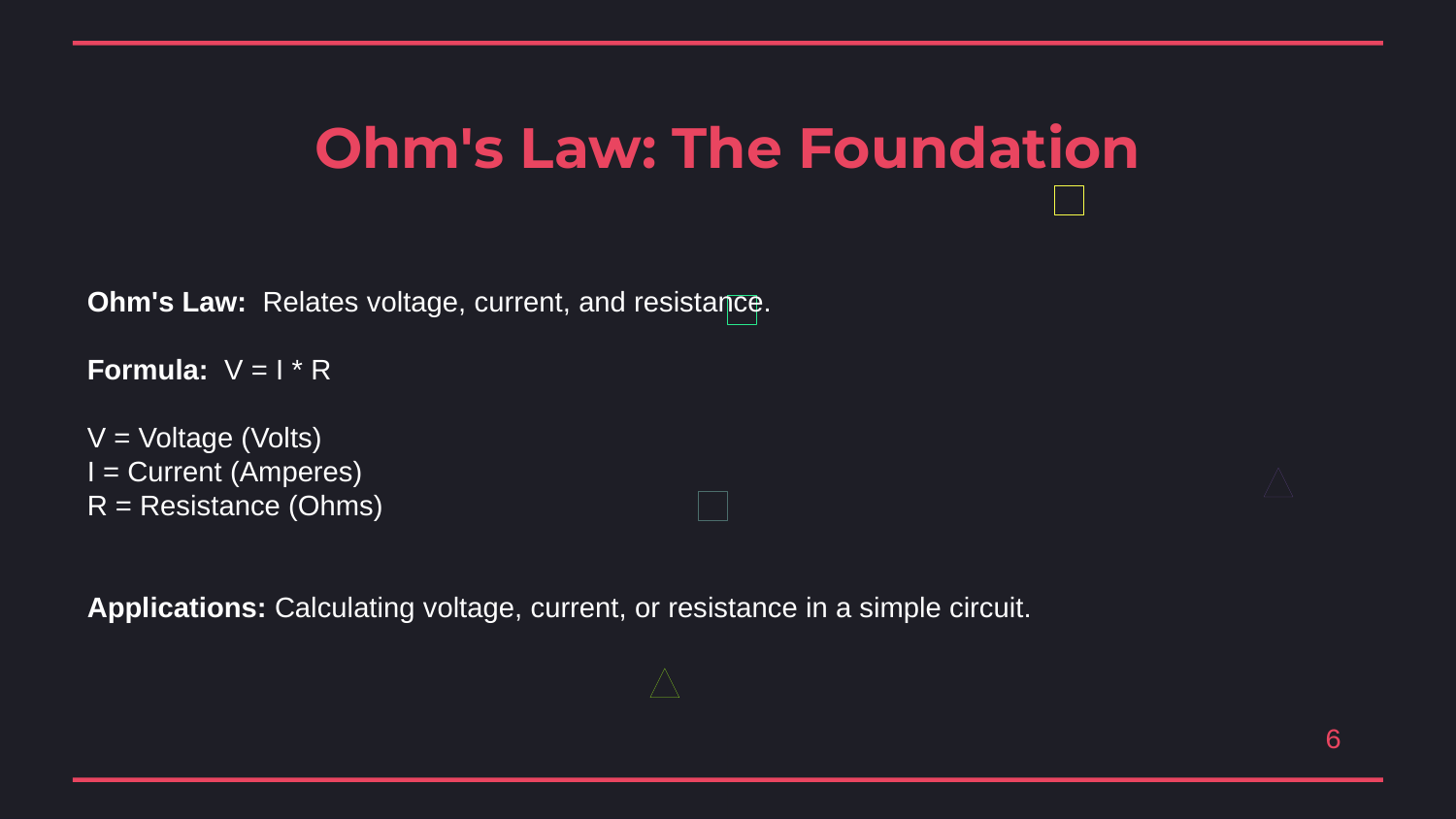

Ohm's Law: The Foundation

Ohm's Law:  Relates voltage, current, and resistance.

Formula:  V = I * R

V = Voltage (Volts)
I = Current (Amperes)
R = Resistance (Ohms)

Applications: Calculating voltage, current, or resistance in a simple circuit.

6